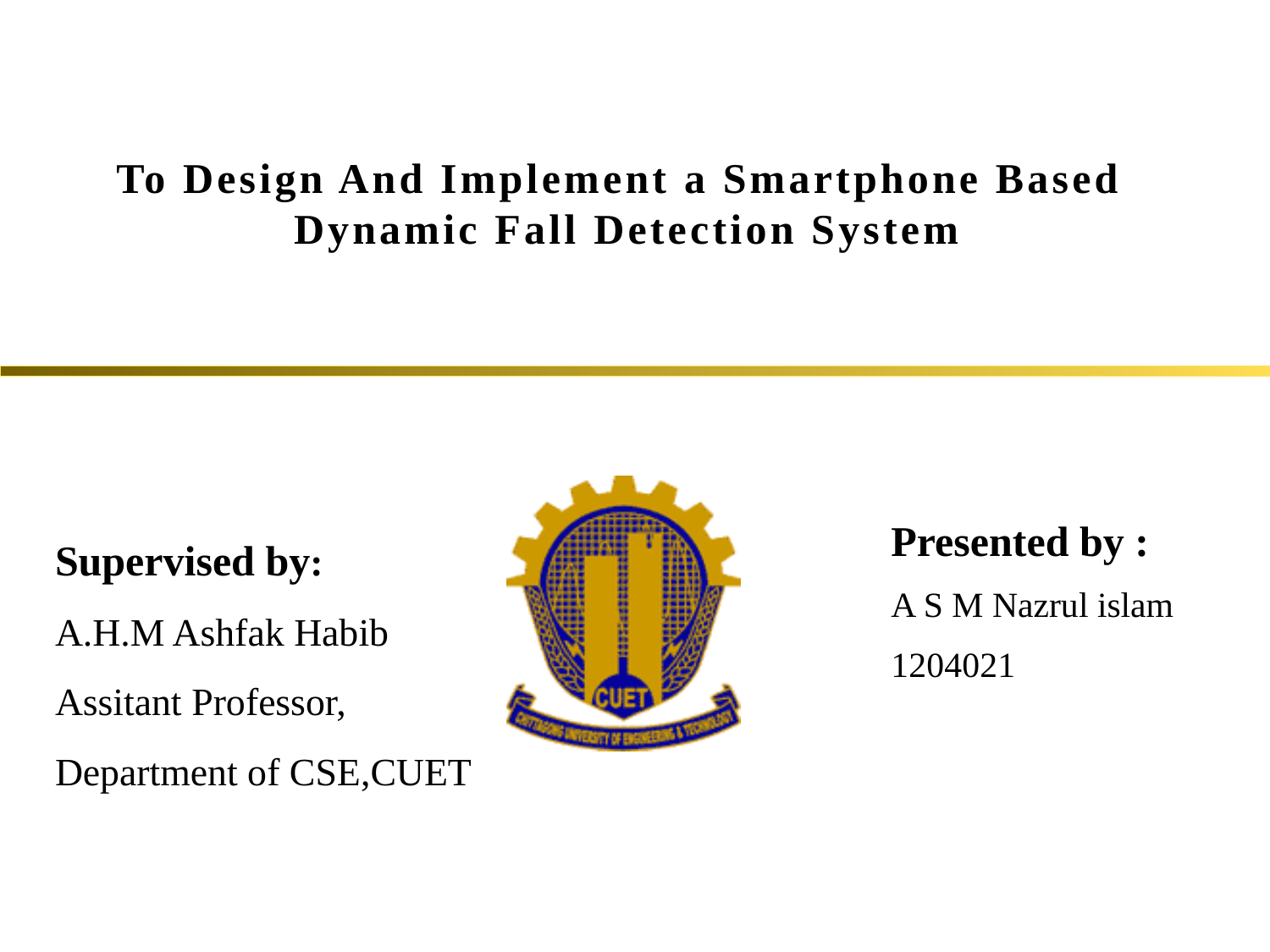

# To Design And Implement a Smartphone Based Dynamic Fall Detection System
Supervised by:
A.H.M Ashfak Habib
Assitant Professor,
Department of CSE,CUET

Presented by :
A S M Nazrul islam
1204021